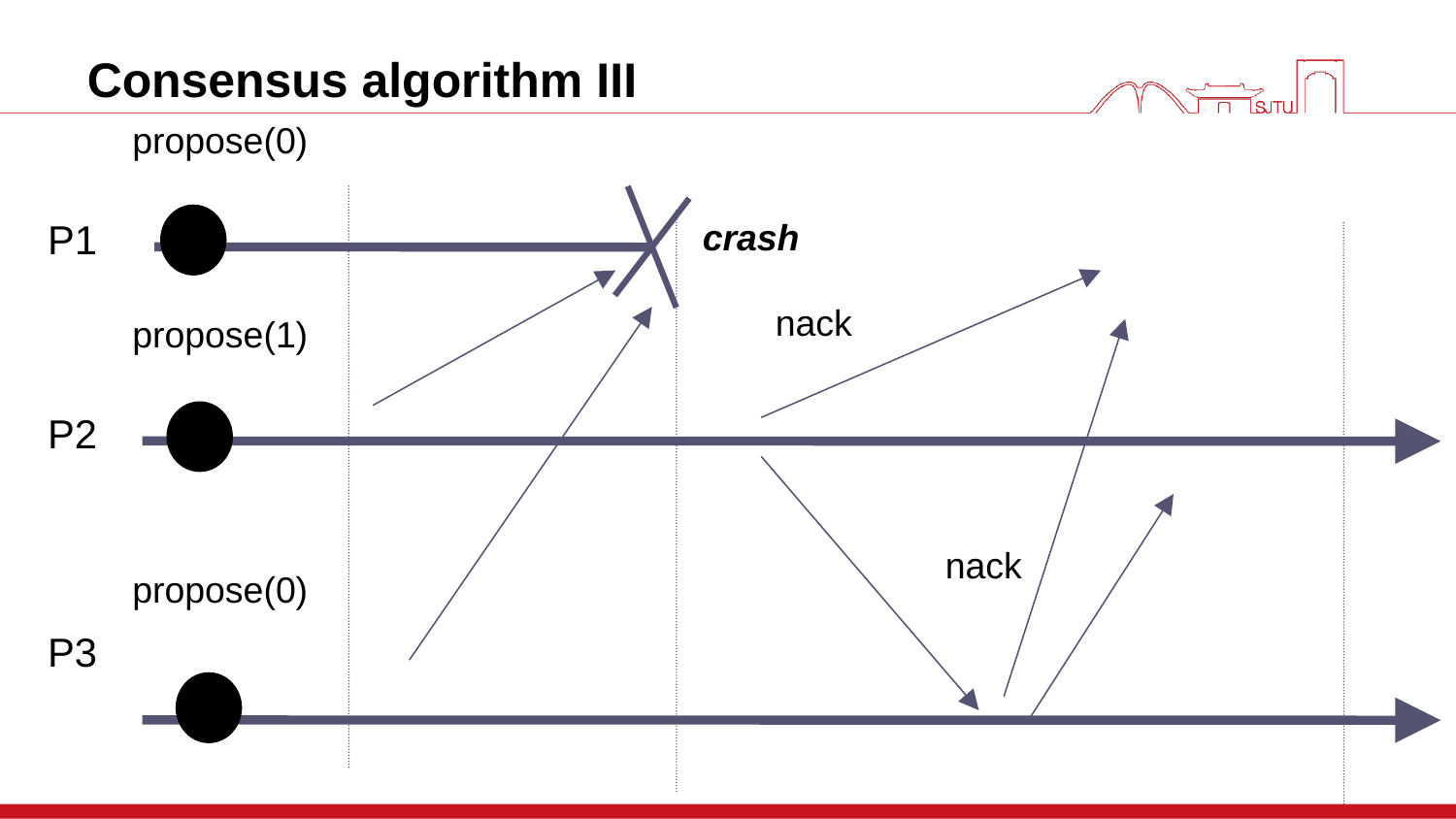

# Consensus algorithm III
propose(0)

P1

crash

nack

propose(1)

P2

nack
propose(0)
P3